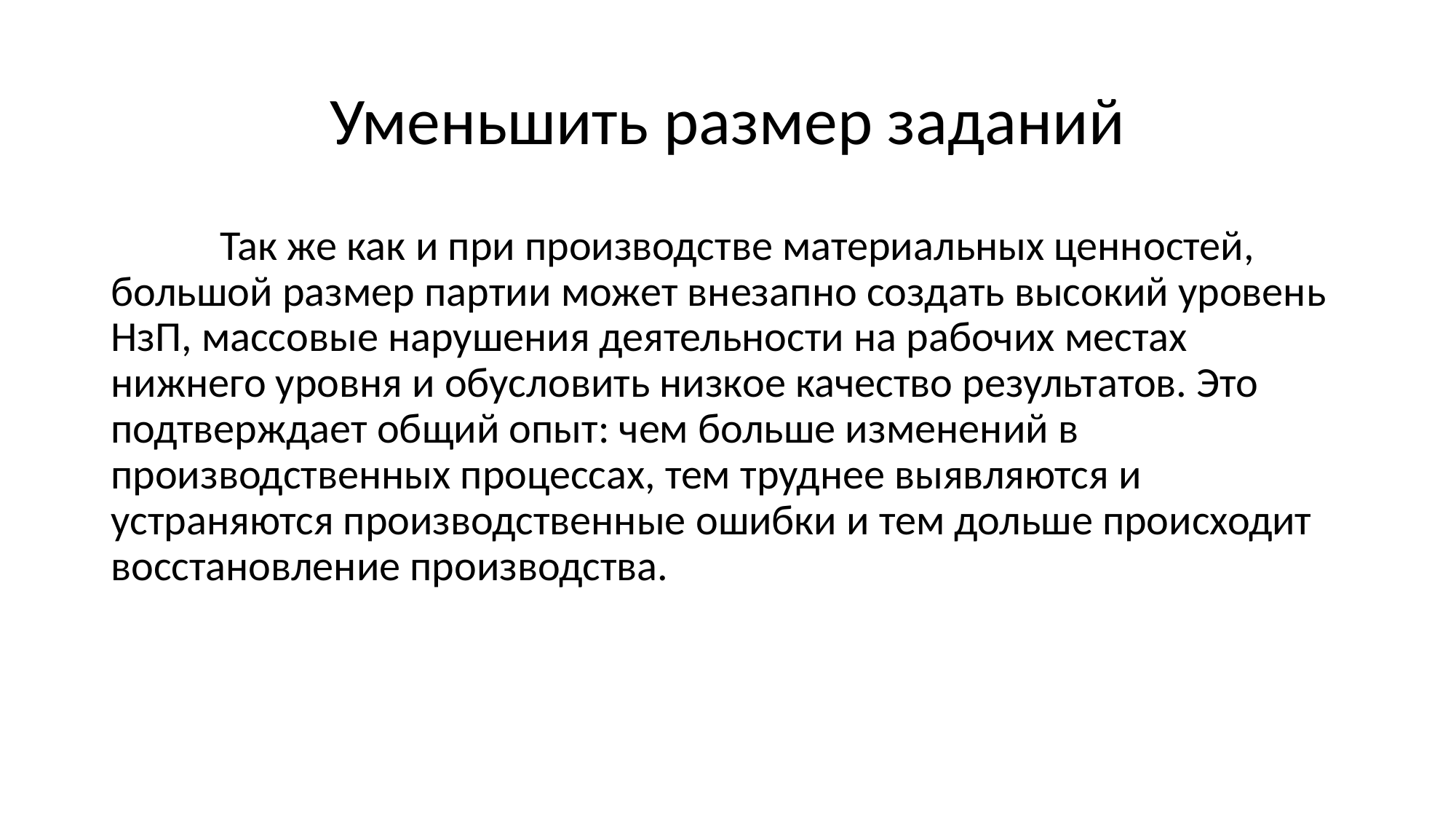

# Уменьшить размер заданий
	Так же как и при производстве материальных ценностей, большой размер партии может внезапно создать высокий уровень НзП, массовые нарушения деятельности на рабочих местах нижнего уровня и обусловить низкое качество результатов. Это подтверждает общий опыт: чем больше изменений в производственных процессах, тем труднее выявляются и устраняются производственные ошибки и тем дольше происходит восстановление производства.